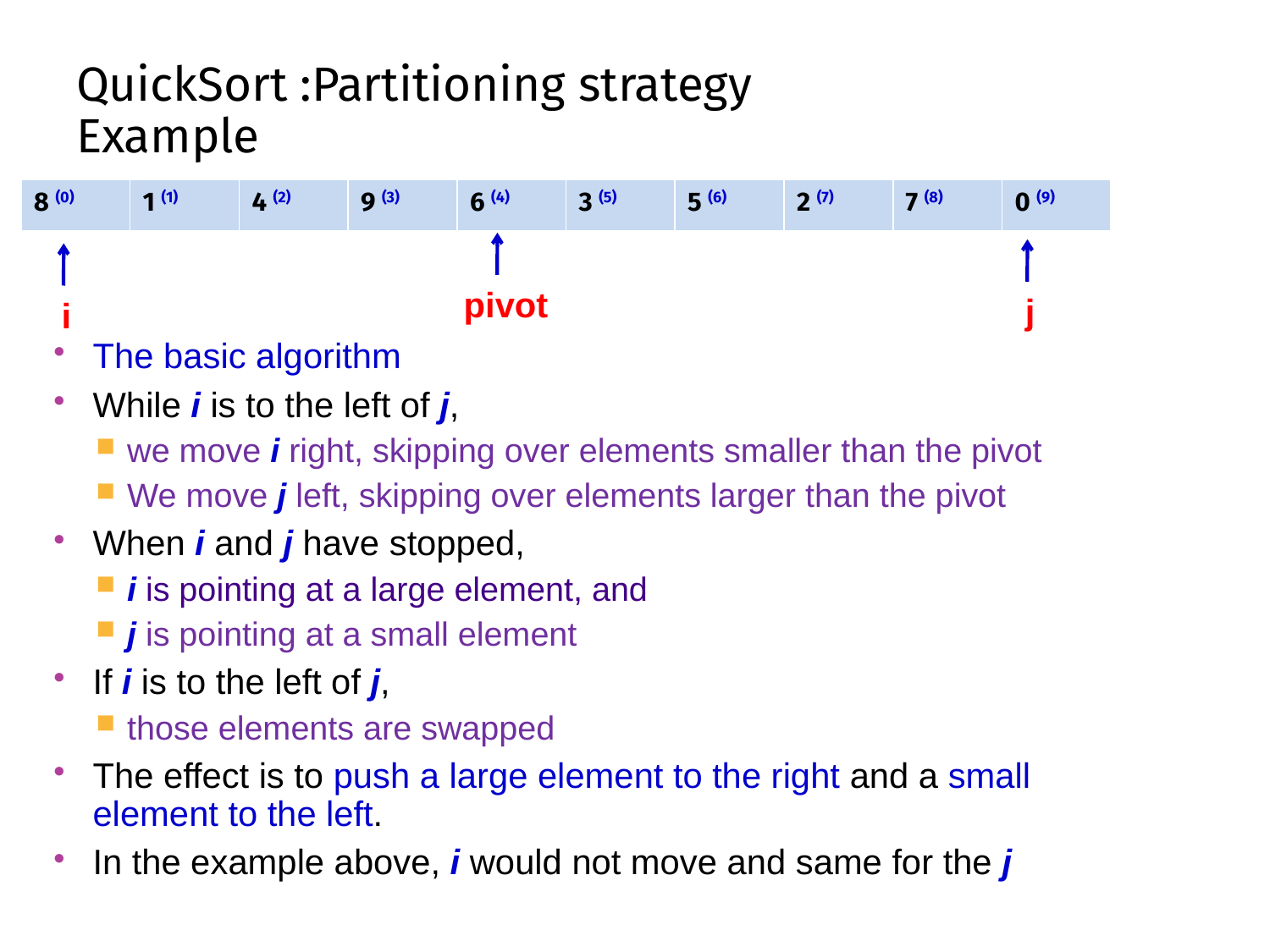

# QuickSort :Partitioning strategy Example
| 8 (0) | 1 (1) | 4 (2) | 9 (3) | 6 (4) | 3 (5) | 5 (6) | 2 (7) | 7 (8) | 0 (9) |
| --- | --- | --- | --- | --- | --- | --- | --- | --- | --- |
pivot
j
i
The basic algorithm
While i is to the left of j,
we move i right, skipping over elements smaller than the pivot
We move j left, skipping over elements larger than the pivot
When i and j have stopped,
i is pointing at a large element, and
j is pointing at a small element
If i is to the left of j,
those elements are swapped
The effect is to push a large element to the right and a small element to the left.
In the example above, i would not move and same for the j